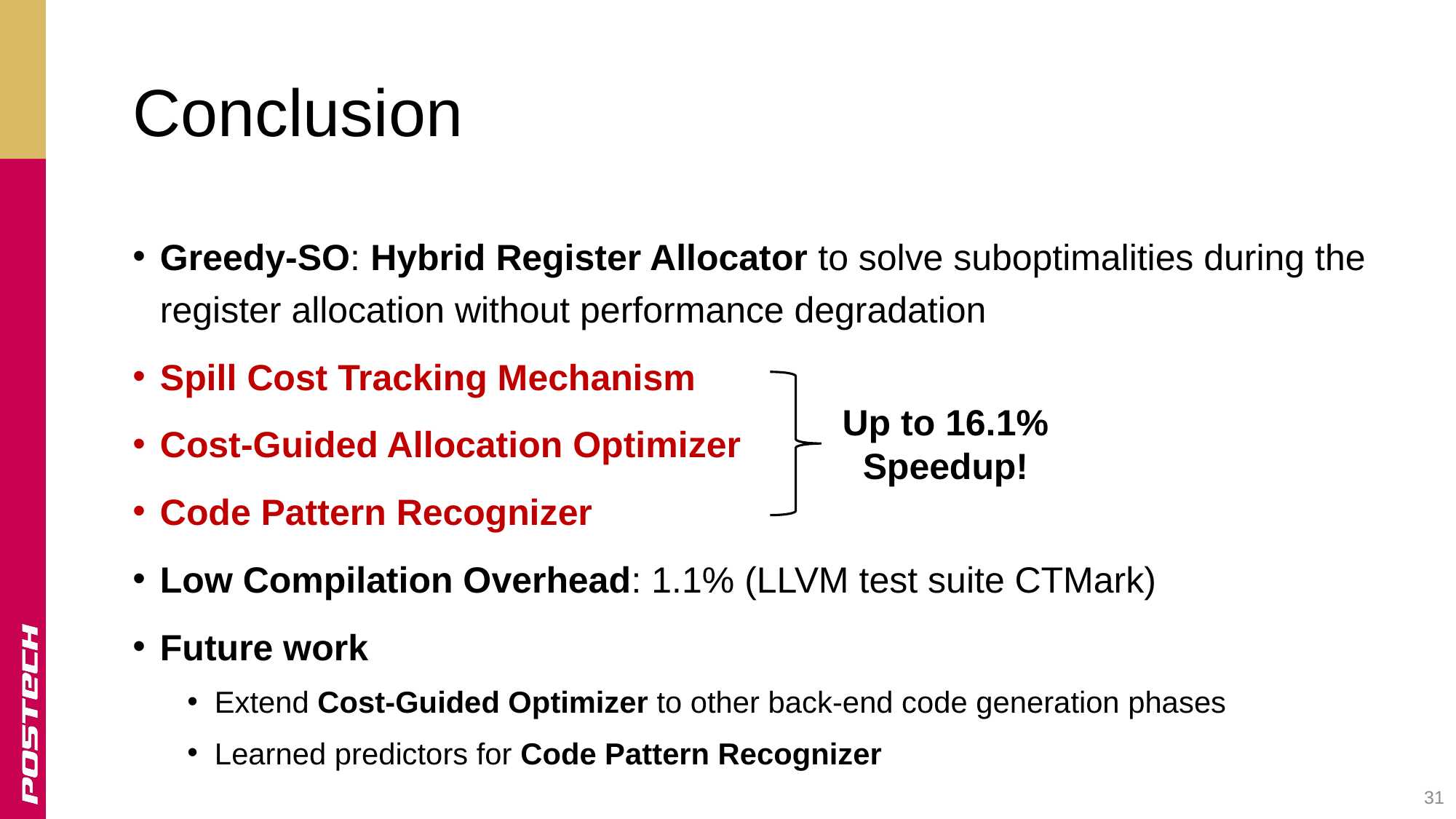

# Conclusion
Greedy-SO: Hybrid Register Allocator to solve suboptimalities during the register allocation without performance degradation
Spill Cost Tracking Mechanism
Cost-Guided Allocation Optimizer
Code Pattern Recognizer
Low Compilation Overhead: 1.1% (LLVM test suite CTMark)
Future work
Extend Cost-Guided Optimizer to other back-end code generation phases
Learned predictors for Code Pattern Recognizer

Up to 16.1%
Speedup!
31